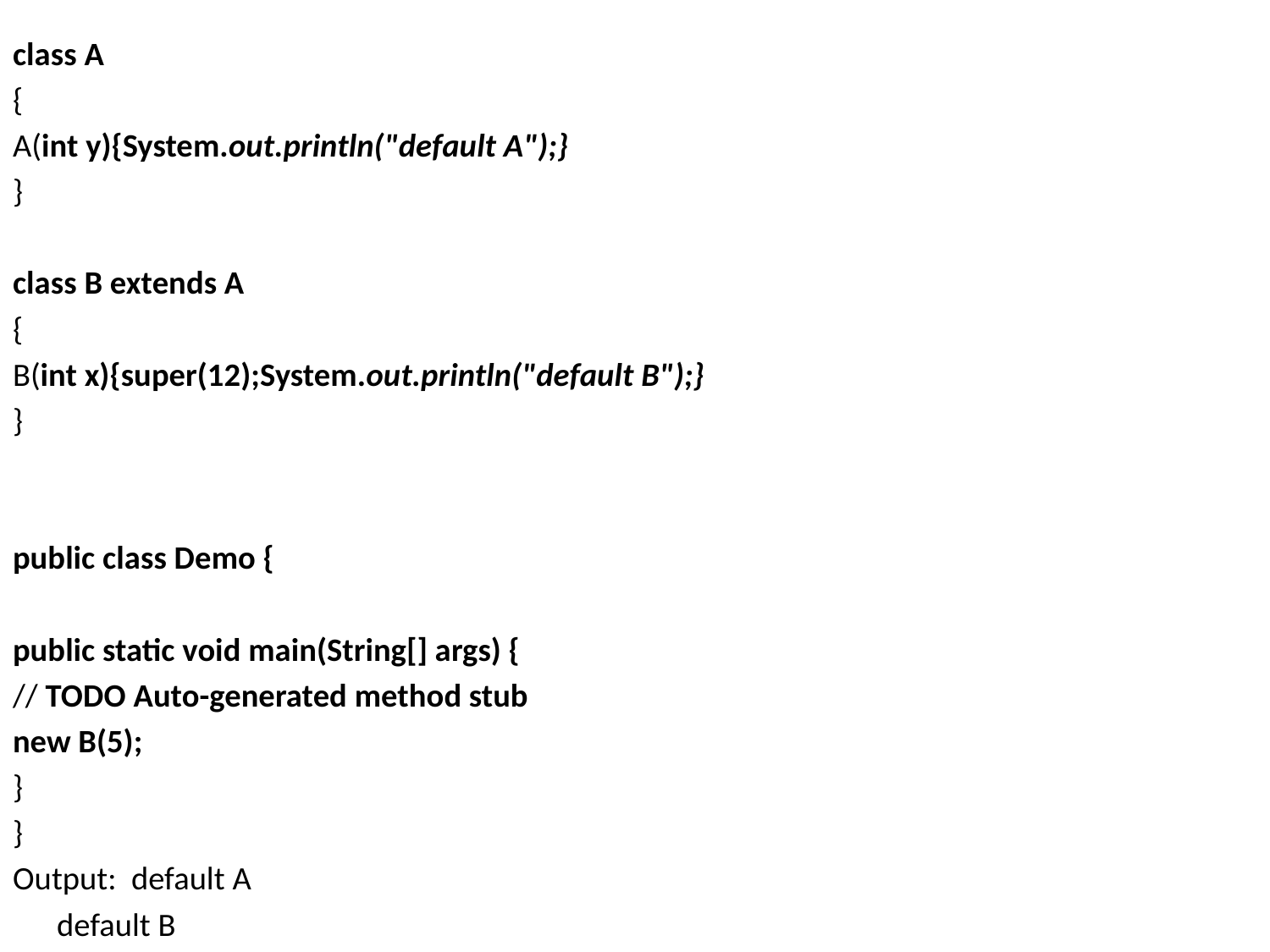

class A
{
A(int y){System.out.println("default A");}
}

class B extends A
{
B(int x){super(12);System.out.println("default B");}
}

public class Demo {

public static void main(String[] args) {
// TODO Auto-generated method stub
new B(5);
}
}
Output:  default A
		default B